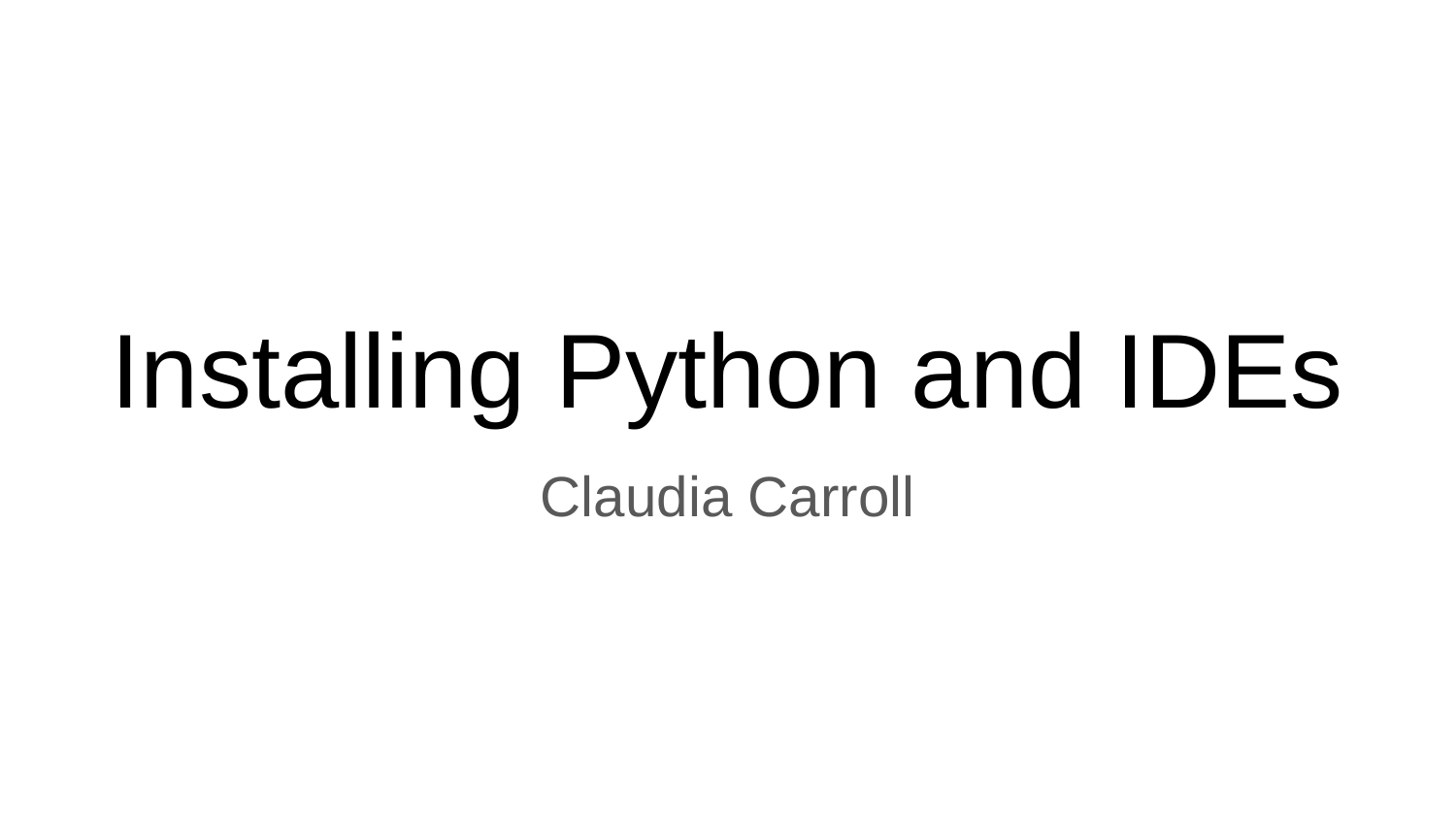

# Installing Python and IDEs
Claudia Carroll